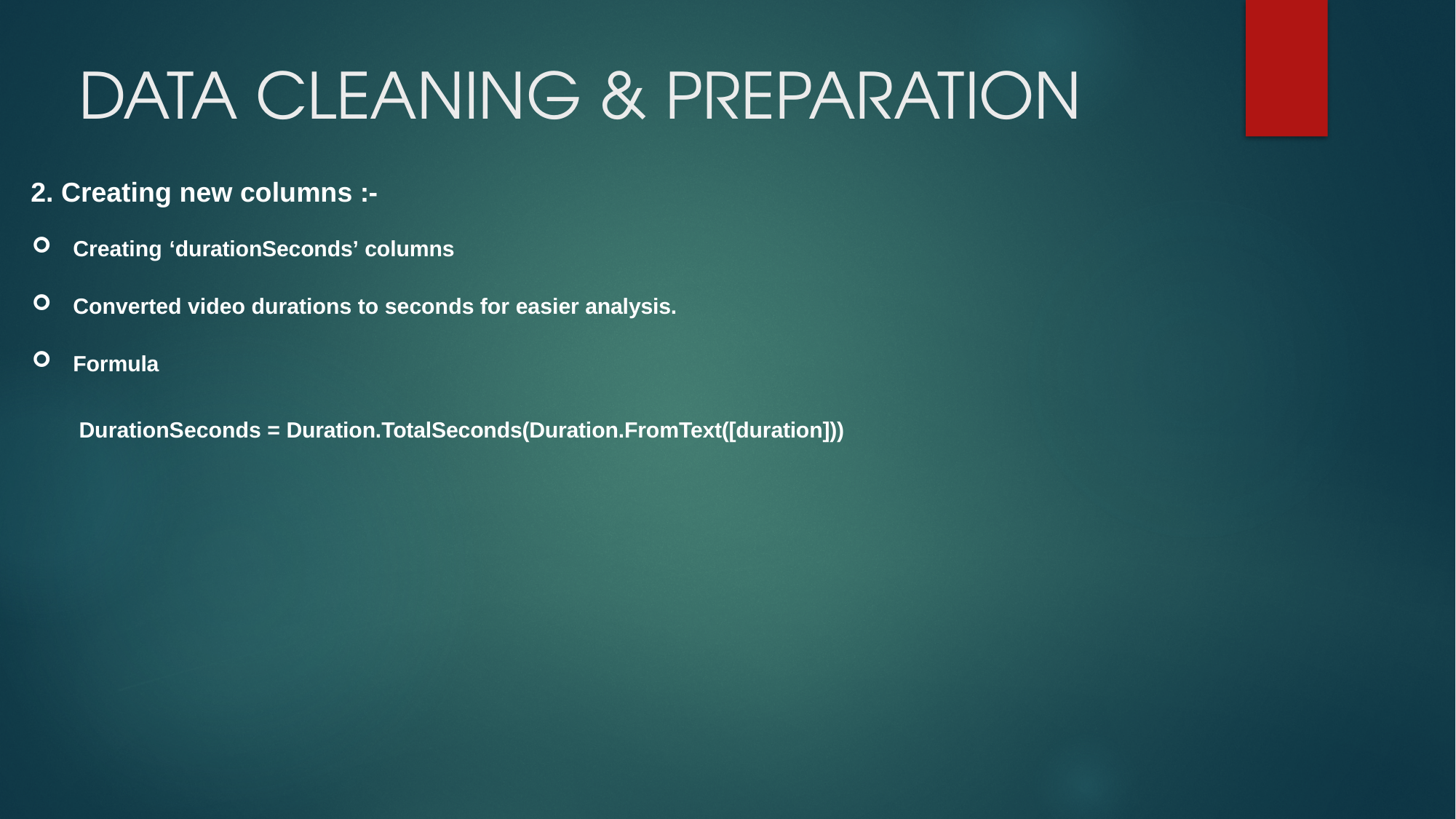

# DATA CLEANING & PREPARATION
Creating new columns :-
Creating ‘durationSeconds’ columns

Converted video durations to seconds for easier analysis.

Formula
DurationSeconds = Duration.TotalSeconds(Duration.FromText([duration]))